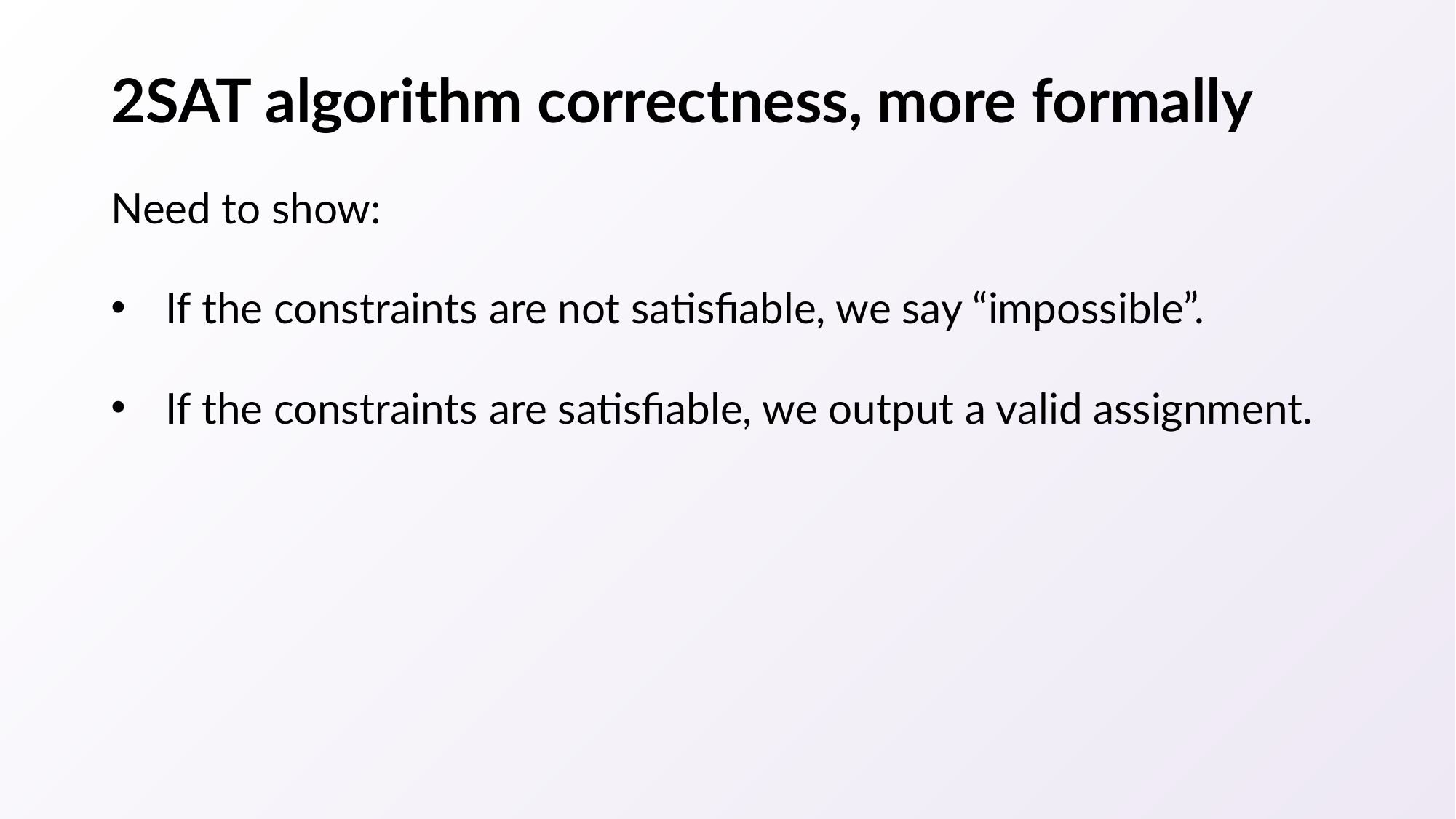

# 2SAT algorithm correctness, more formally
Need to show:
If the constraints are not satisfiable, we say “impossible”.
If the constraints are satisfiable, we output a valid assignment.